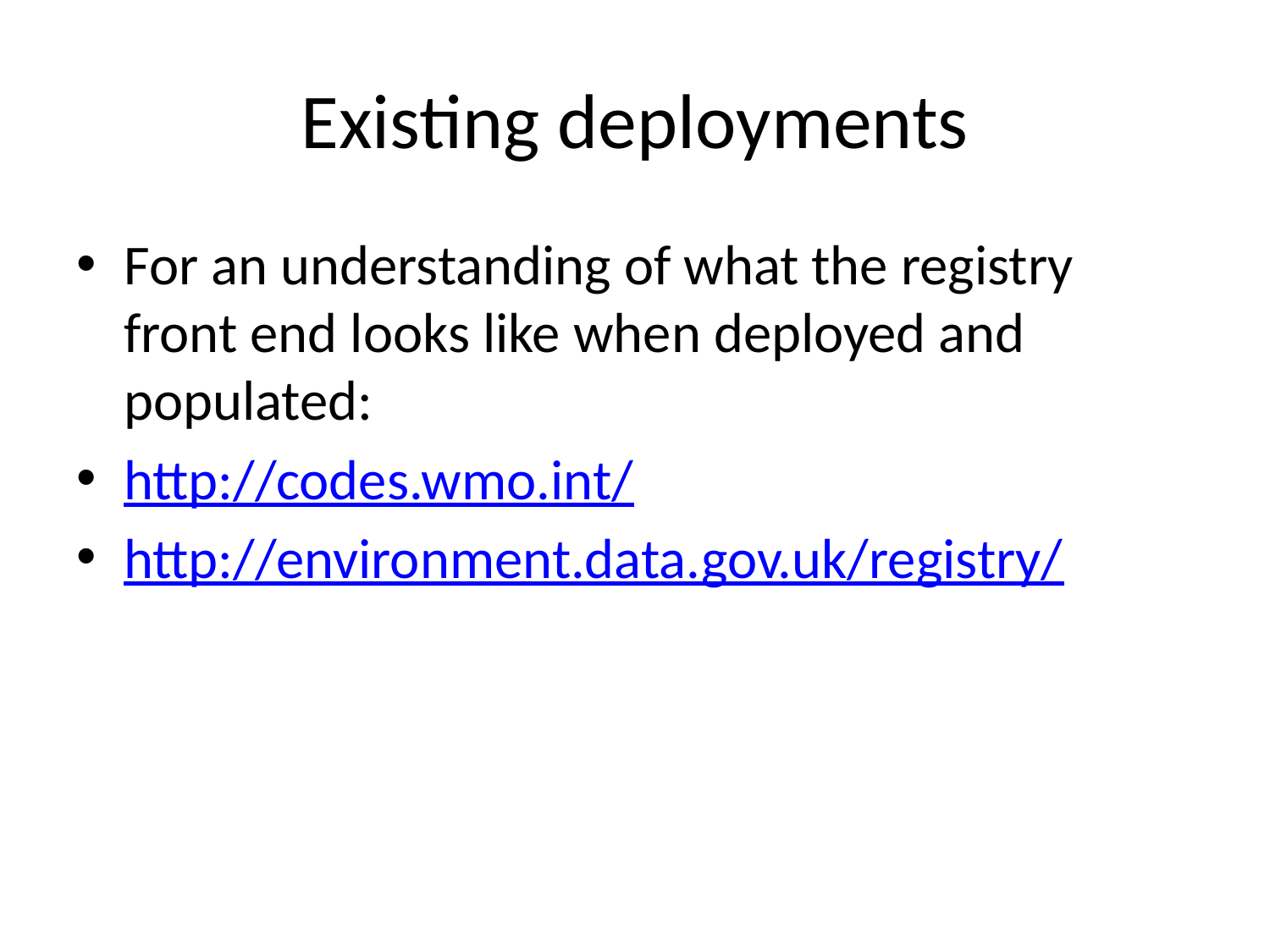

# Existing deployments
For an understanding of what the registry front end looks like when deployed and populated:
http://codes.wmo.int/
http://environment.data.gov.uk/registry/